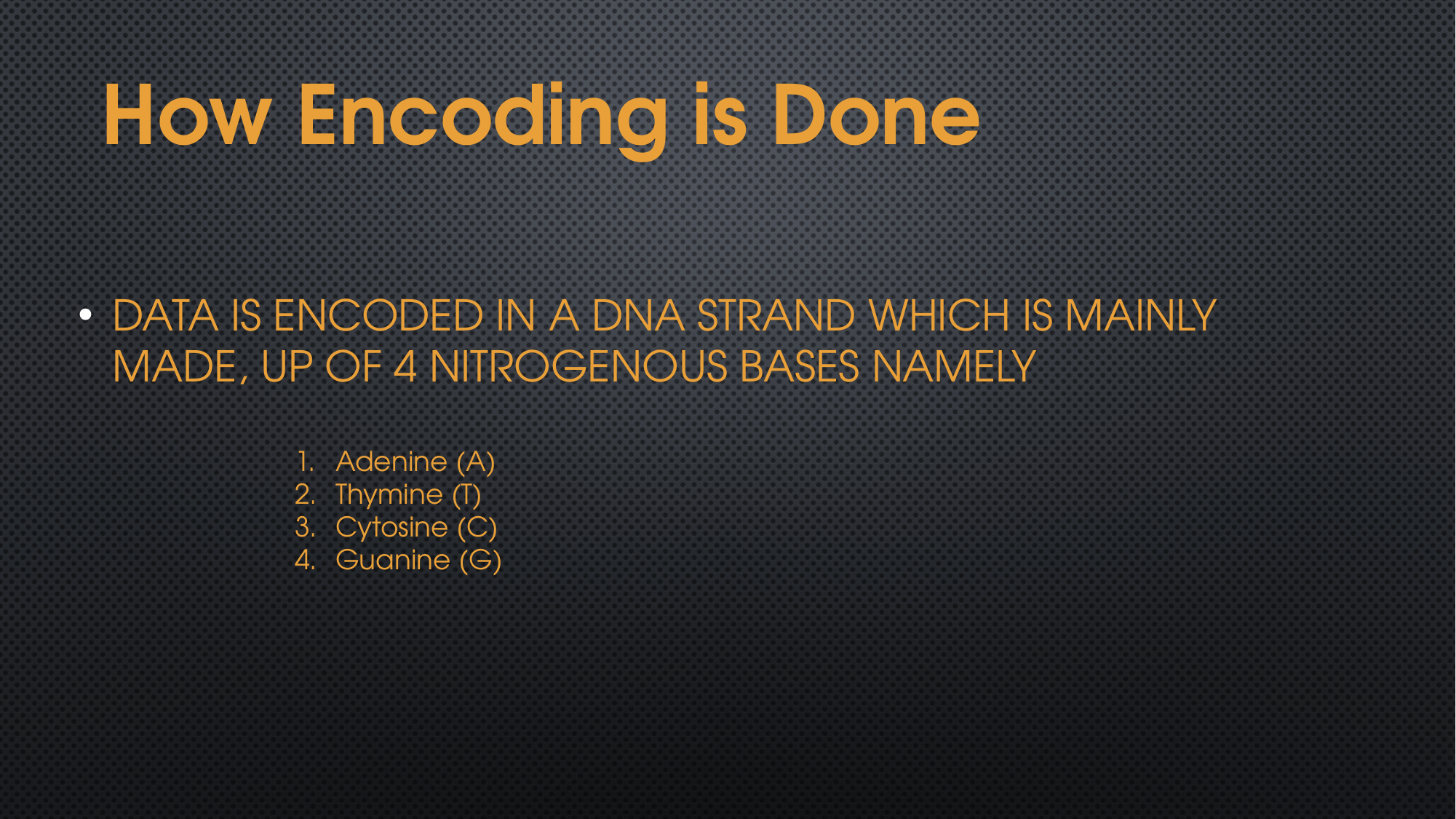

How Encoding is Done
Data is encoded in a DNA strand which is mainly made, up of 4 nitrogenous bases namely
Adenine (A)
Thymine (T)
Cytosine (C)
Guanine (G)